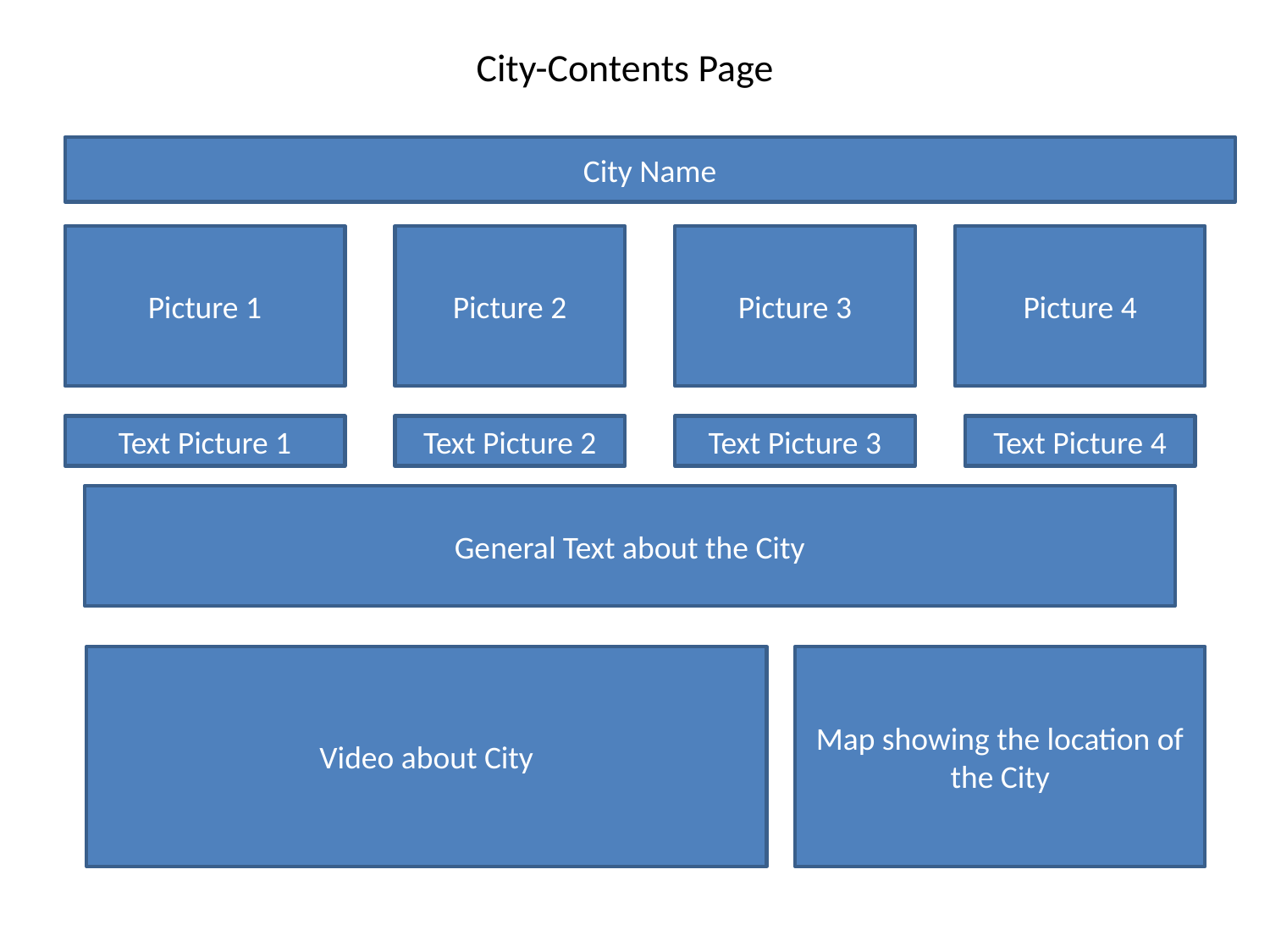

# City-Contents Page

City Name
Picture 1
Picture 2
Picture 3
Picture 4
Text Picture 1
Text Picture 2
Text Picture 3
Text Picture 4
General Text about the City
Video about City
Map showing the location of the City